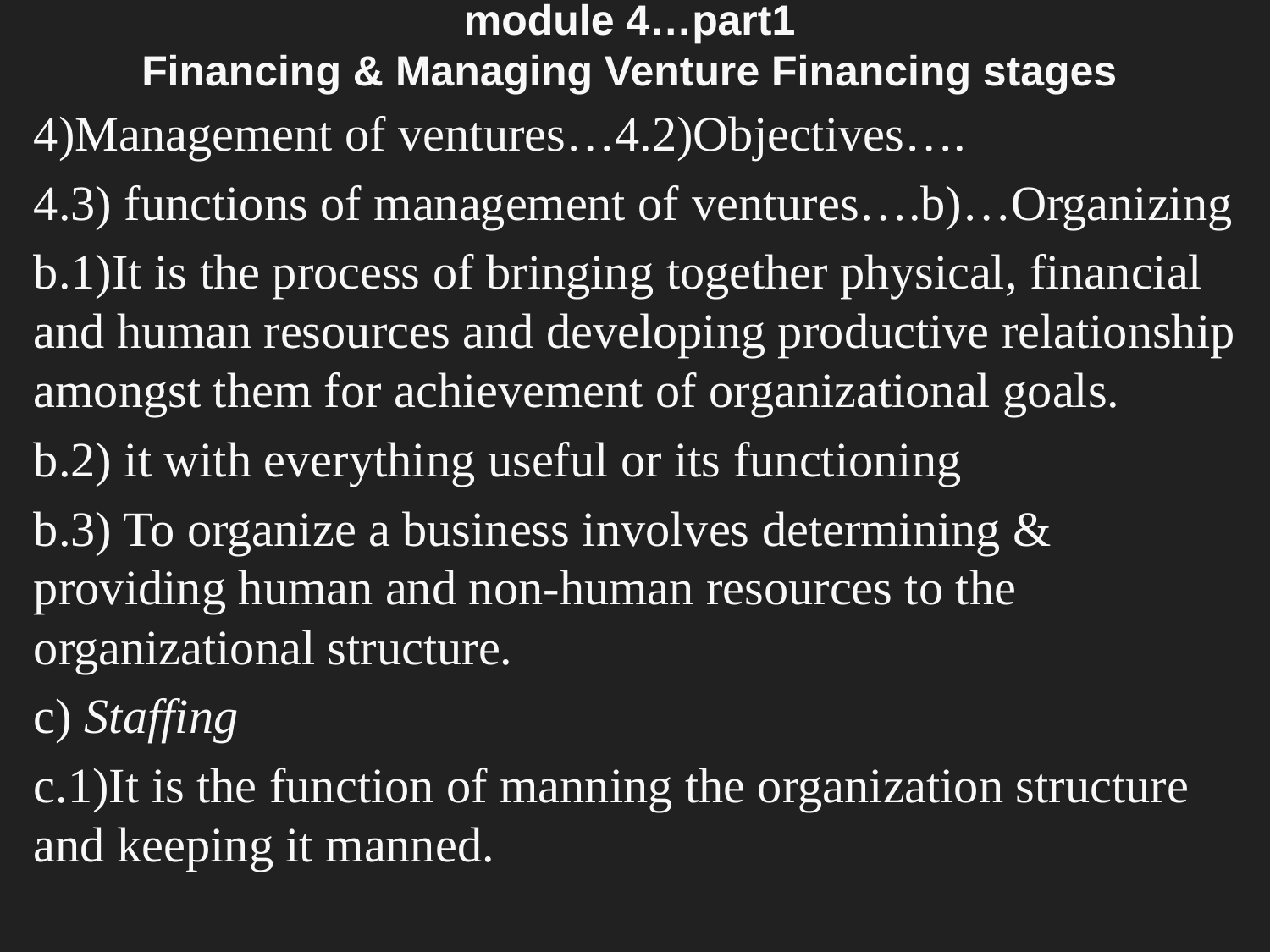

# module 4…part1 Financing & Managing Venture Financing stages
4)Management of ventures…4.2)Objectives….
4.3) functions of management of ventures….b)…Organizing
b.1)It is the process of bringing together physical, financial and human resources and developing productive relationship amongst them for achievement of organizational goals.
b.2) it with everything useful or its functioning
b.3) To organize a business involves determining & providing human and non-human resources to the organizational structure.
c) Staffing
c.1)It is the function of manning the organization structure and keeping it manned.